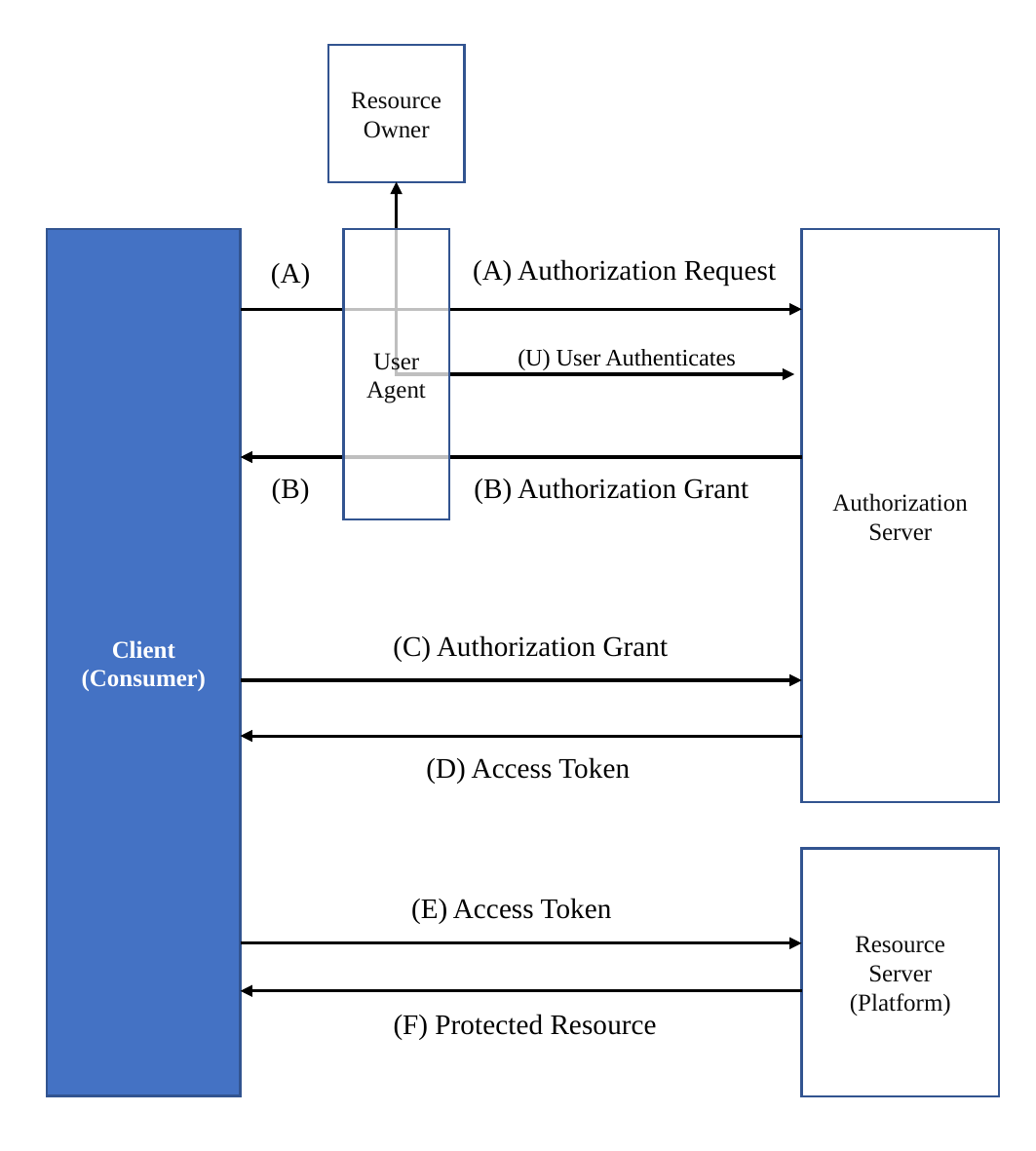

Resource
Owner
Client
(Consumer)
User
Agent
Authorization
Server
(A) Authorization Request
(A)
(U) User Authenticates
(B)
(B) Authorization Grant
(C) Authorization Grant
(D) Access Token
Resource
Server
(Platform)
(E) Access Token
(F) Protected Resource